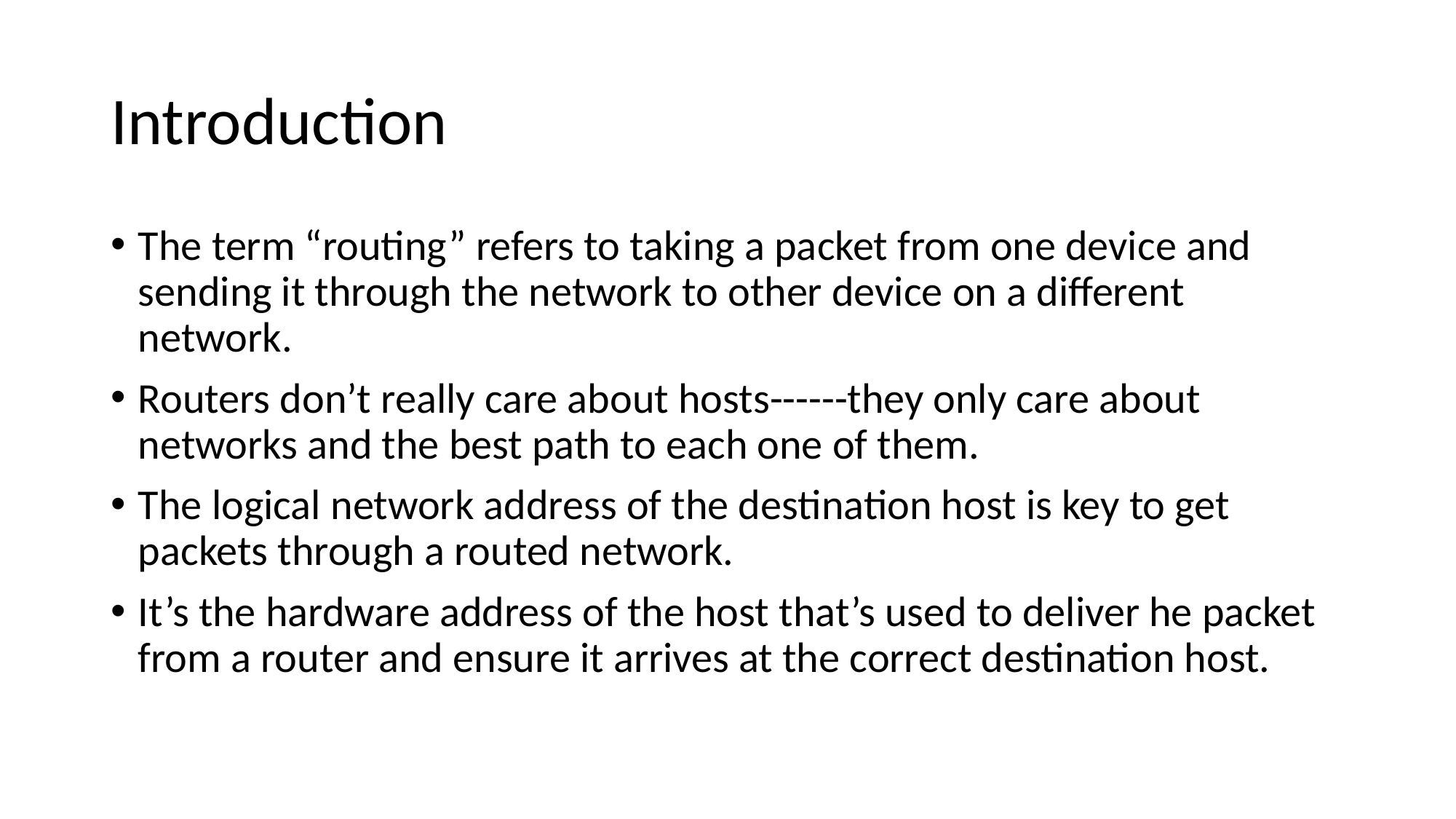

# Introduction
The term “routing” refers to taking a packet from one device and sending it through the network to other device on a different network.
Routers don’t really care about hosts------they only care about networks and the best path to each one of them.
The logical network address of the destination host is key to get packets through a routed network.
It’s the hardware address of the host that’s used to deliver he packet from a router and ensure it arrives at the correct destination host.